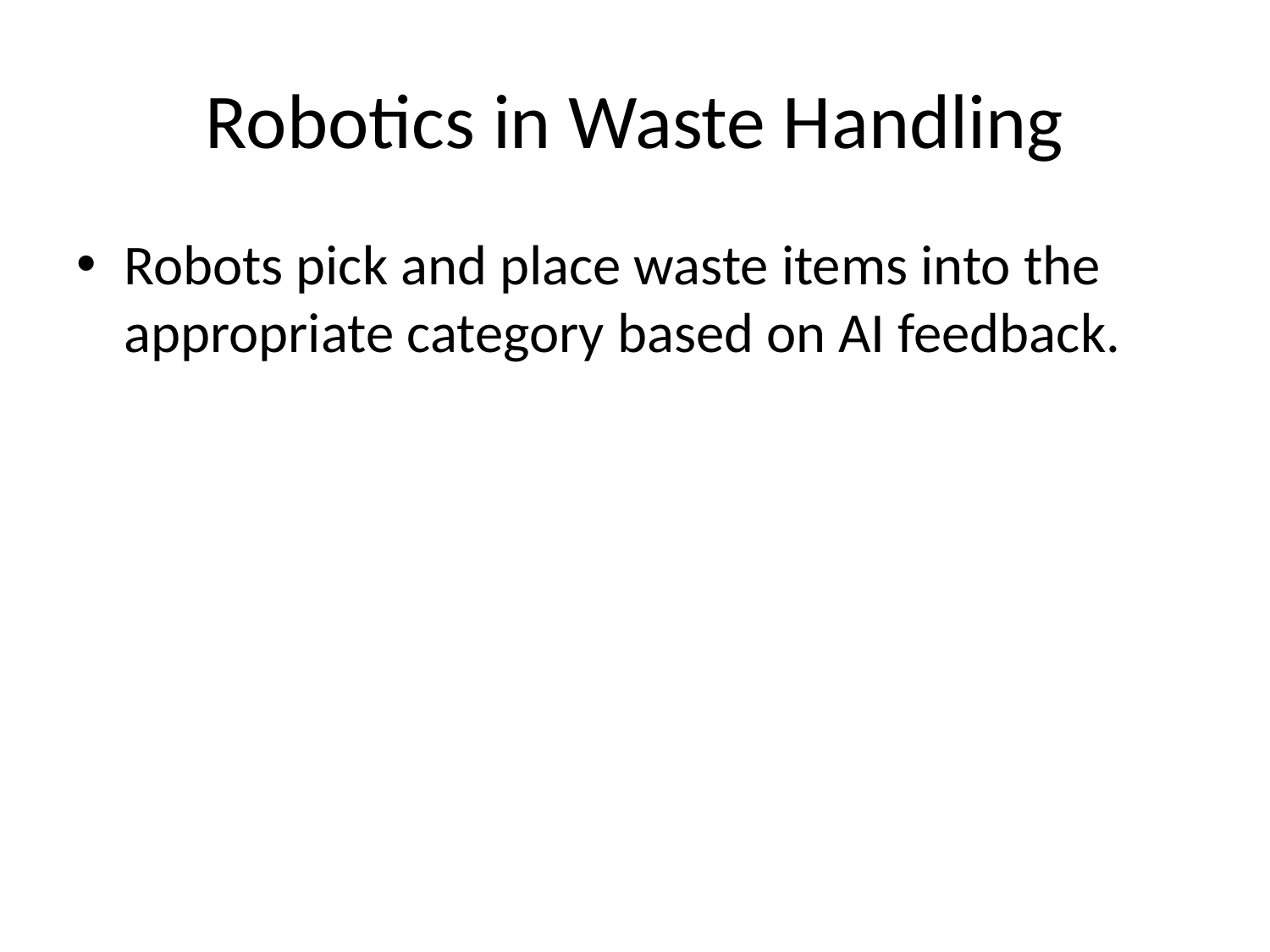

# Robotics in Waste Handling
Robots pick and place waste items into the appropriate category based on AI feedback.